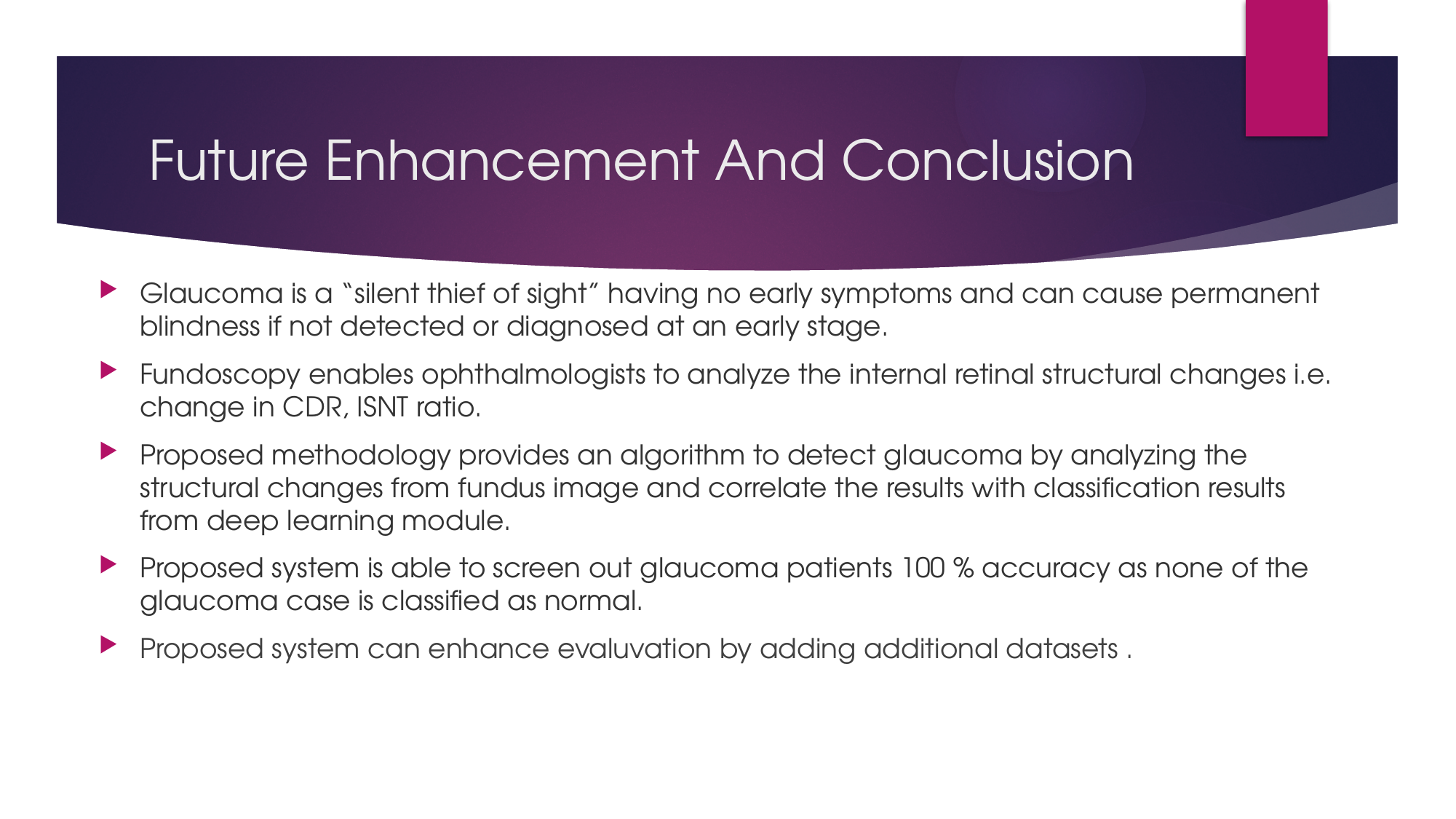

# Future Enhancement And Conclusion
Glaucoma is a “silent thief of sight” having no early symptoms and can cause permanent blindness if not detected or diagnosed at an early stage.
Fundoscopy enables ophthalmologists to analyze the internal retinal structural changes i.e. change in CDR, ISNT ratio.
Proposed methodology provides an algorithm to detect glaucoma by analyzing the structural changes from fundus image and correlate the results with classification results from deep learning module.
Proposed system is able to screen out glaucoma patients 100 % accuracy as none of the glaucoma case is classified as normal.
Proposed system can enhance evaluvation by adding additional datasets .